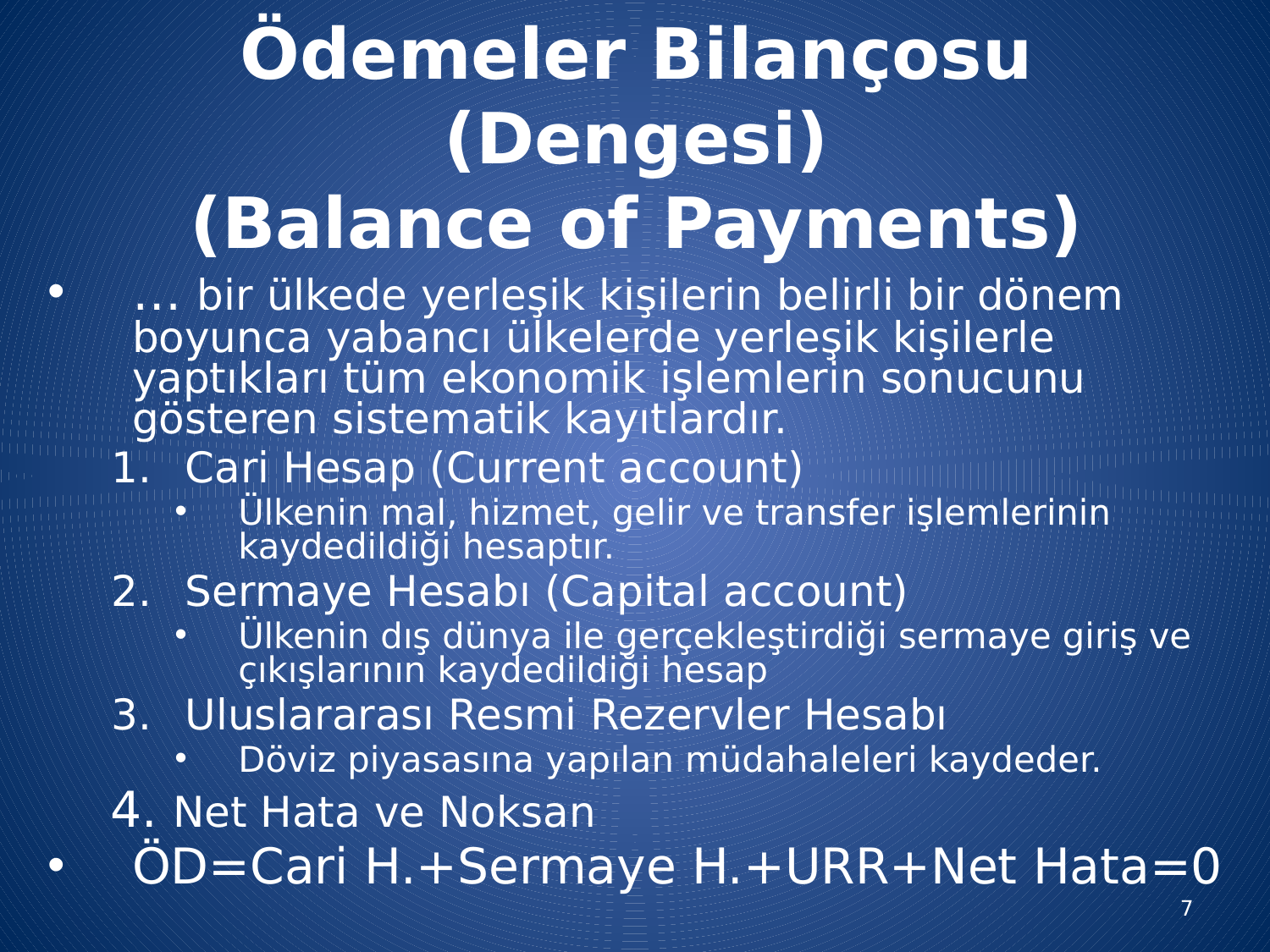

# Ödemeler Bilançosu (Dengesi) (Balance of Payments)
… bir ülkede yerleşik kişilerin belirli bir dönem boyunca yabancı ülkelerde yerleşik kişilerle yaptıkları tüm ekonomik işlemlerin sonucunu gösteren sistematik kayıtlardır.
Cari Hesap (Current account)
Ülkenin mal, hizmet, gelir ve transfer işlemlerinin kaydedildiği hesaptır.
Sermaye Hesabı (Capital account)
Ülkenin dış dünya ile gerçekleştirdiği sermaye giriş ve çıkışlarının kaydedildiği hesap
Uluslararası Resmi Rezervler Hesabı
Döviz piyasasına yapılan müdahaleleri kaydeder.
    4. Net Hata ve Noksan
ÖD=Cari H.+Sermaye H.+URR+Net Hata=0
7